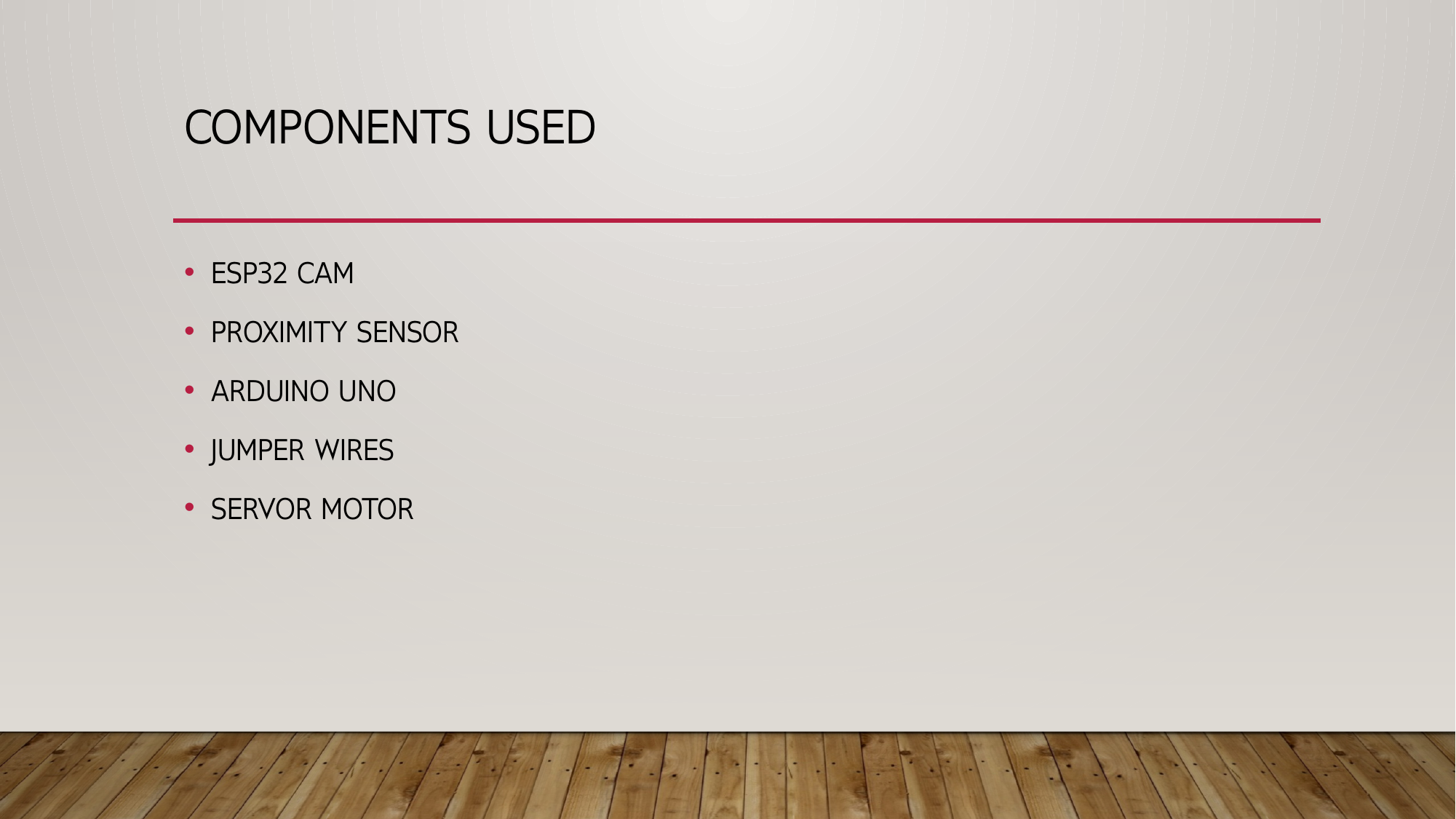

# COMPONENTS USED
ESP32 CAM
PROXIMITY SENSOR
ARDUINO UNO
JUMPER WIRES
SERVOR MOTOR